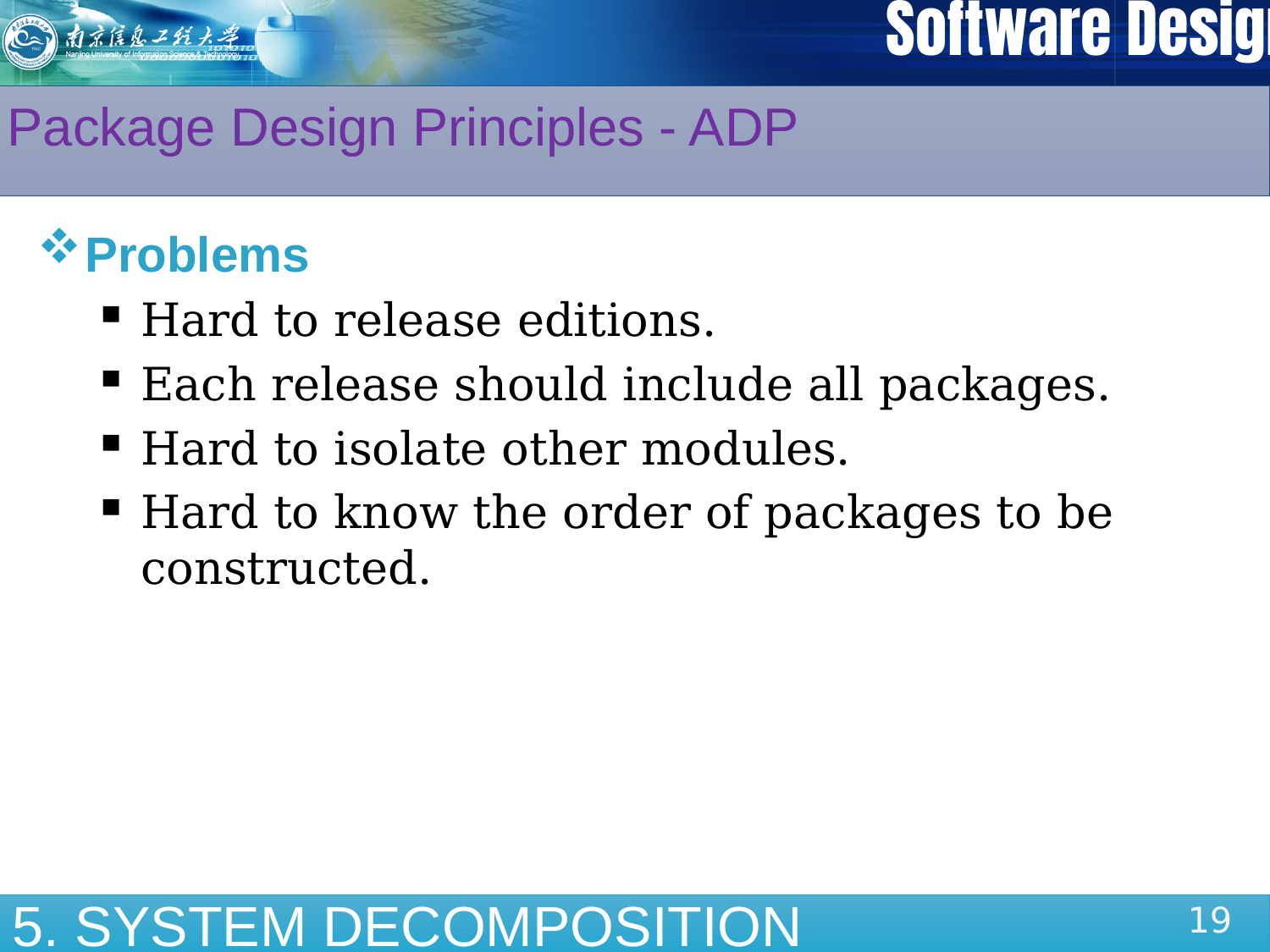

Package Design Principles - ADP
Problems
Hard to release editions.
Each release should include all packages.
Hard to isolate other modules.
Hard to know the order of packages to be constructed.
5. SYSTEM DECOMPOSITION